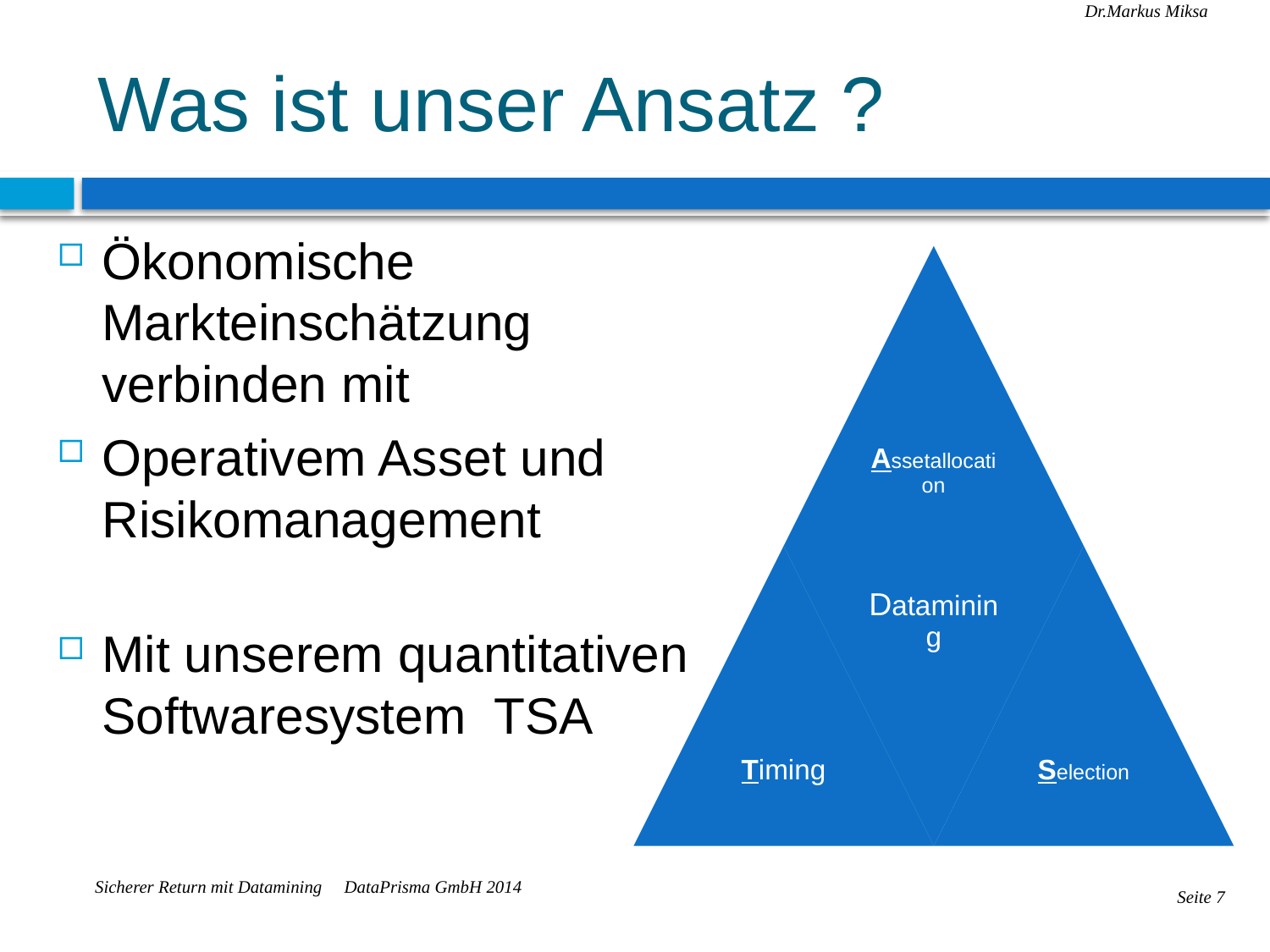

# Was ist unser Ansatz ?
Ökonomische Markteinschätzung verbinden mit
Operativem Asset und Risikomanagement
Mit unserem quantitativen Softwaresystem  TSA
Assetallocation
Timing
Datamining
Selection